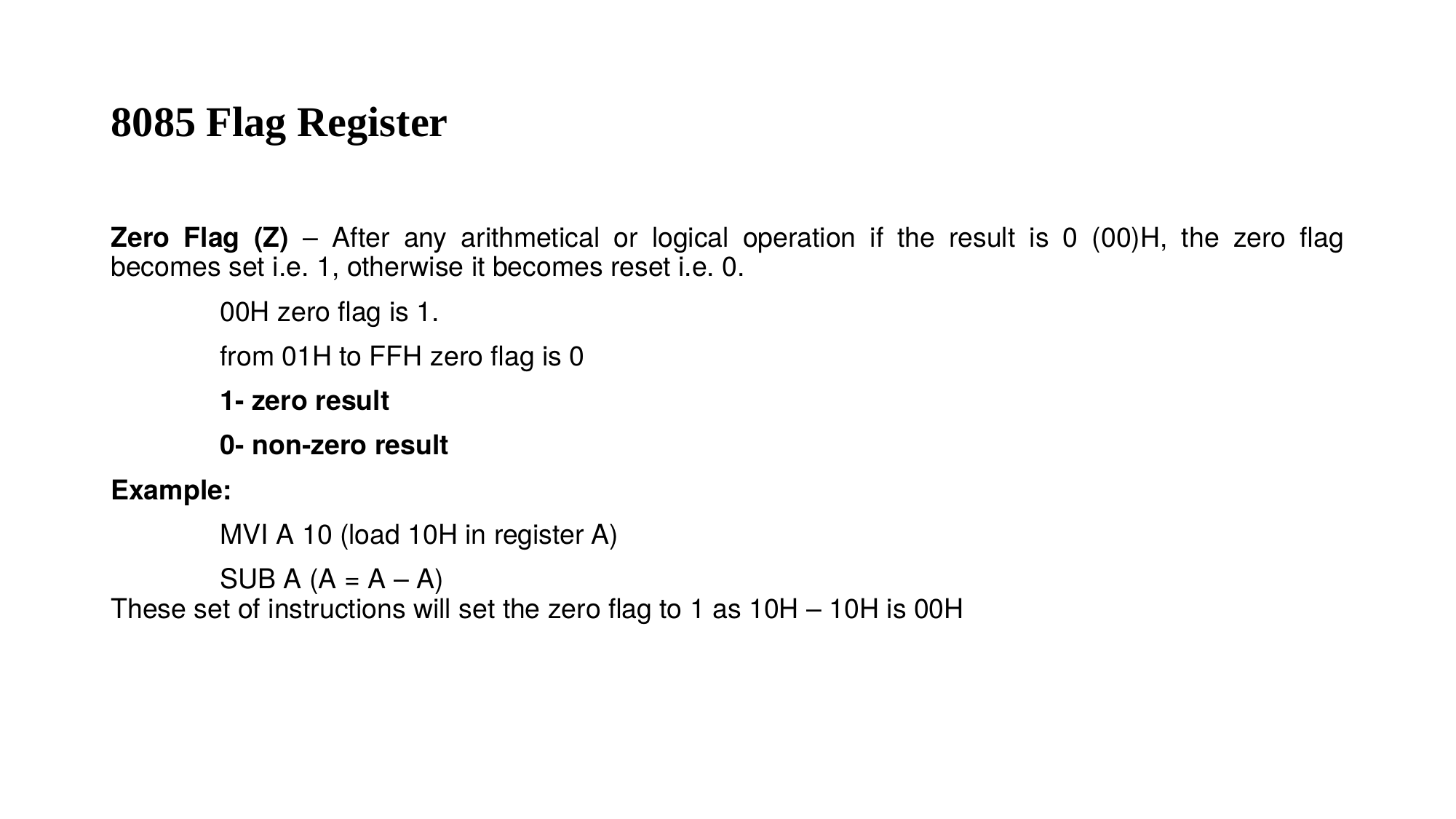

# 8085 Flag Register
Zero Flag (Z) – After any arithmetical or logical operation if the result is 0 (00)H, the zero flag becomes set i.e. 1, otherwise it becomes reset i.e. 0.
	00H zero flag is 1.
	from 01H to FFH zero flag is 0
	1- zero result
	0- non-zero result
Example:
	MVI A 10 (load 10H in register A)
	SUB A (A = A – A)
These set of instructions will set the zero flag to 1 as 10H – 10H is 00H